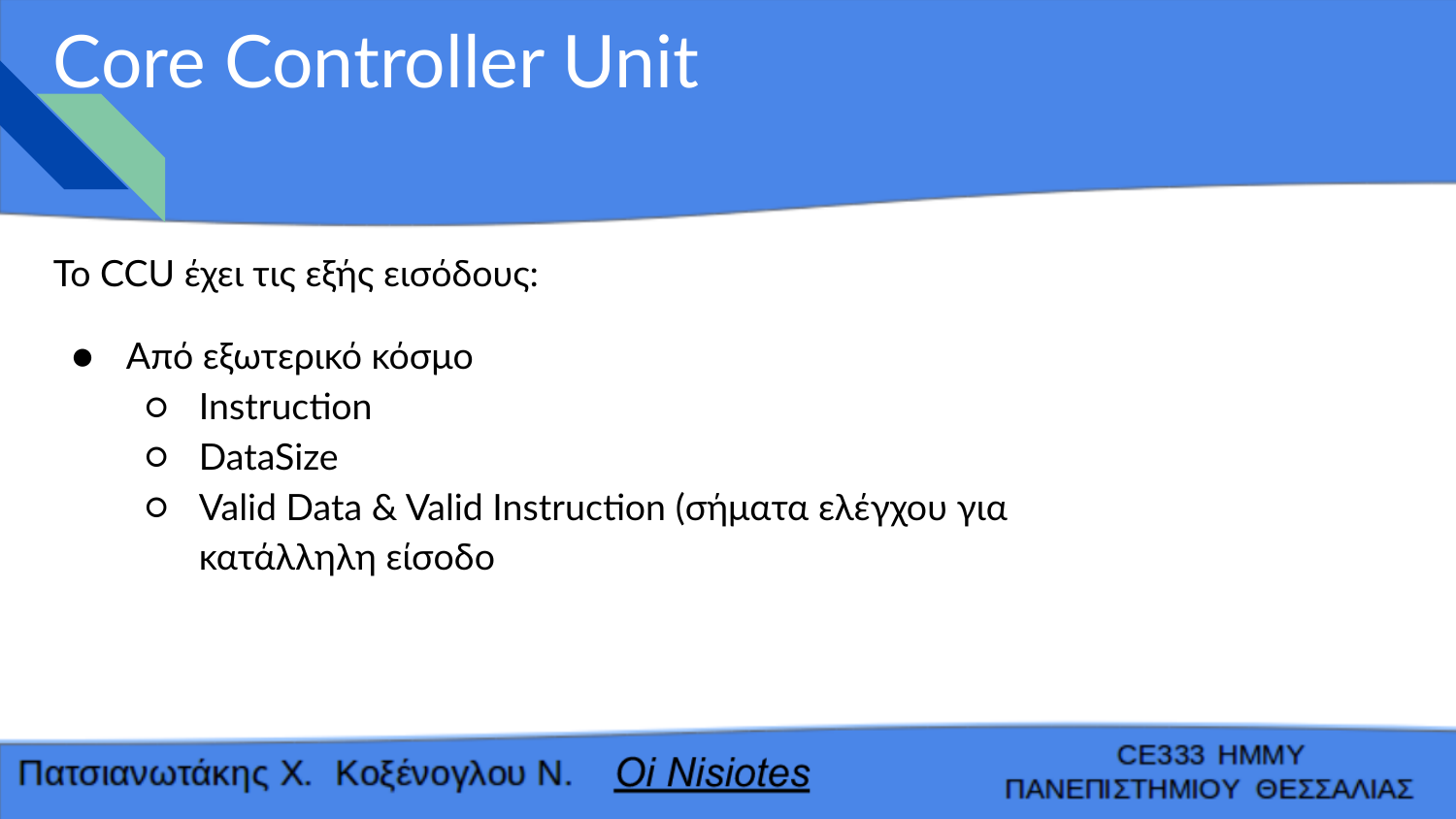

# Core Controller Unit

Το CCU έχει τις εξής εισόδους:
Από εξωτερικό κόσμο
Instruction
DataSize
Valid Data & Valid Instruction (σήματα ελέγχου για κατάλληλη είσοδο